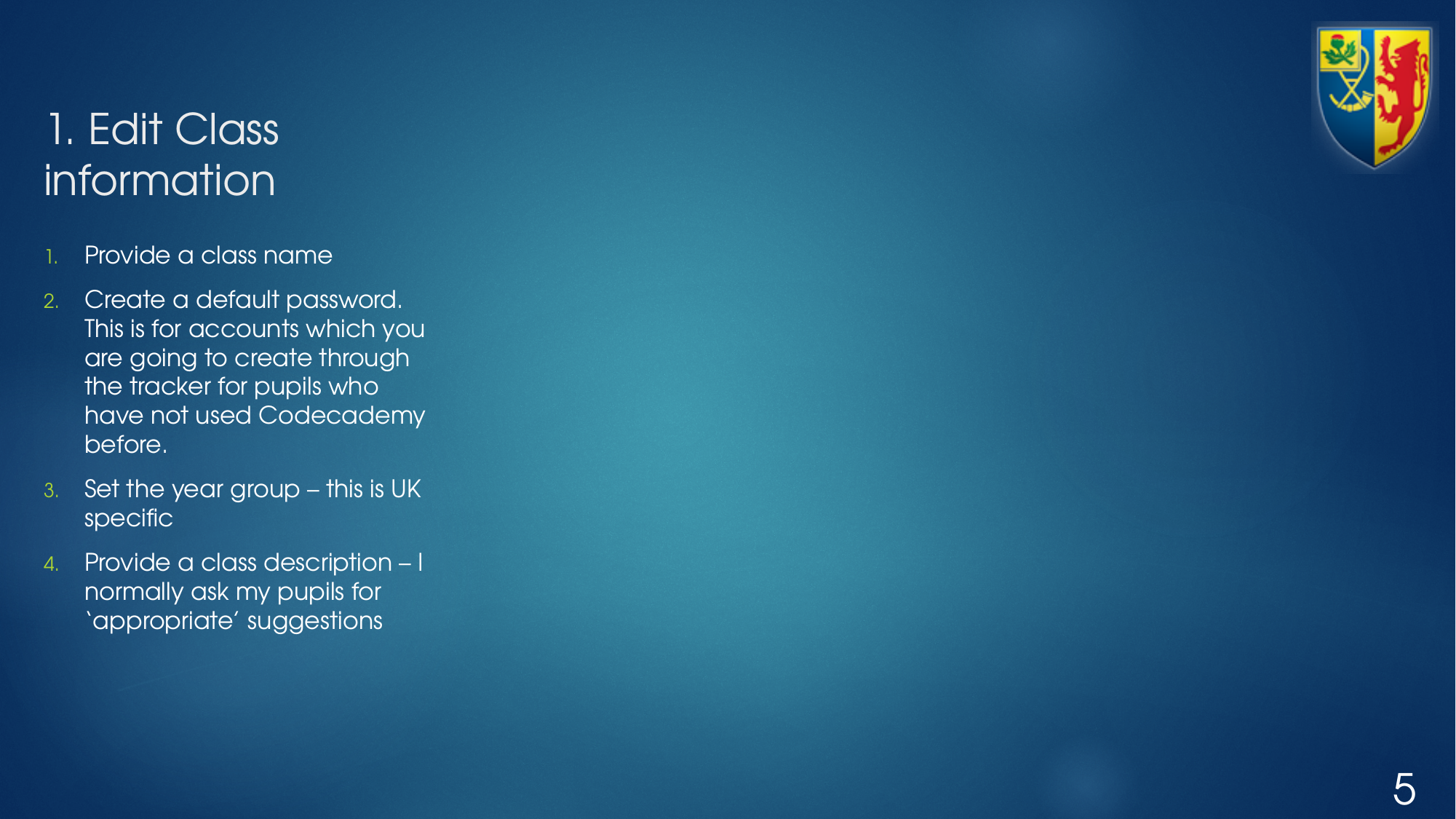

# 1. Edit Class information

Provide a class name
Create a default password.  This is for accounts which you are going to create through the tracker for pupils who have not used Codecademy before.
Set the year group – this is UK specific
Provide a class description – I normally ask my pupils for ‘appropriate’ suggestions

5